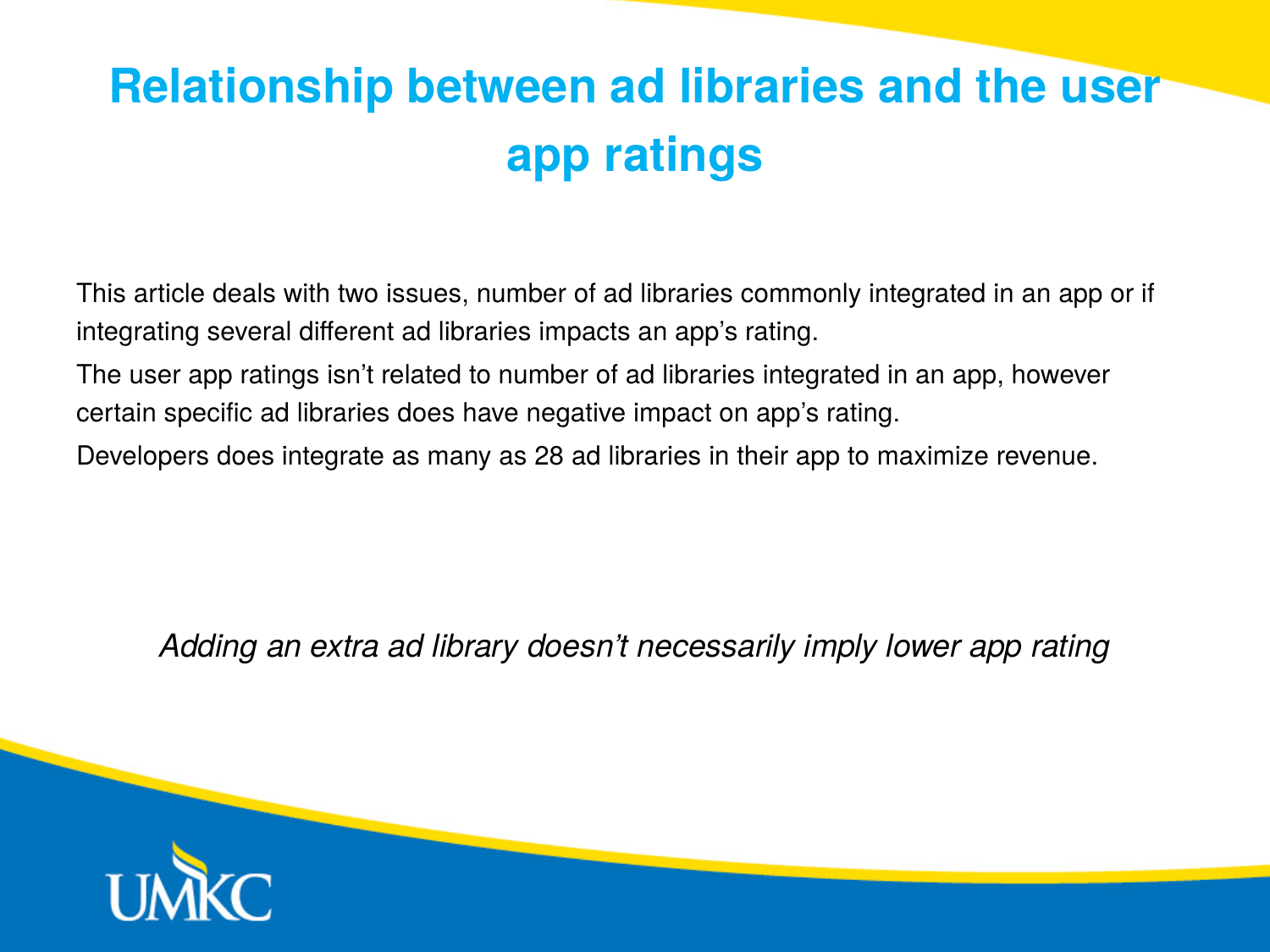

# Relationship between ad libraries and the user app ratings

This article deals with two issues, number of ad libraries commonly integrated in an app or if integrating several different ad libraries impacts an app’s rating.
The user app ratings isn’t related to number of ad libraries integrated in an app, however certain specific ad libraries does have negative impact on app’s rating.
Developers does integrate as many as 28 ad libraries in their app to maximize revenue.

Adding an extra ad library doesn’t necessarily imply lower app rating